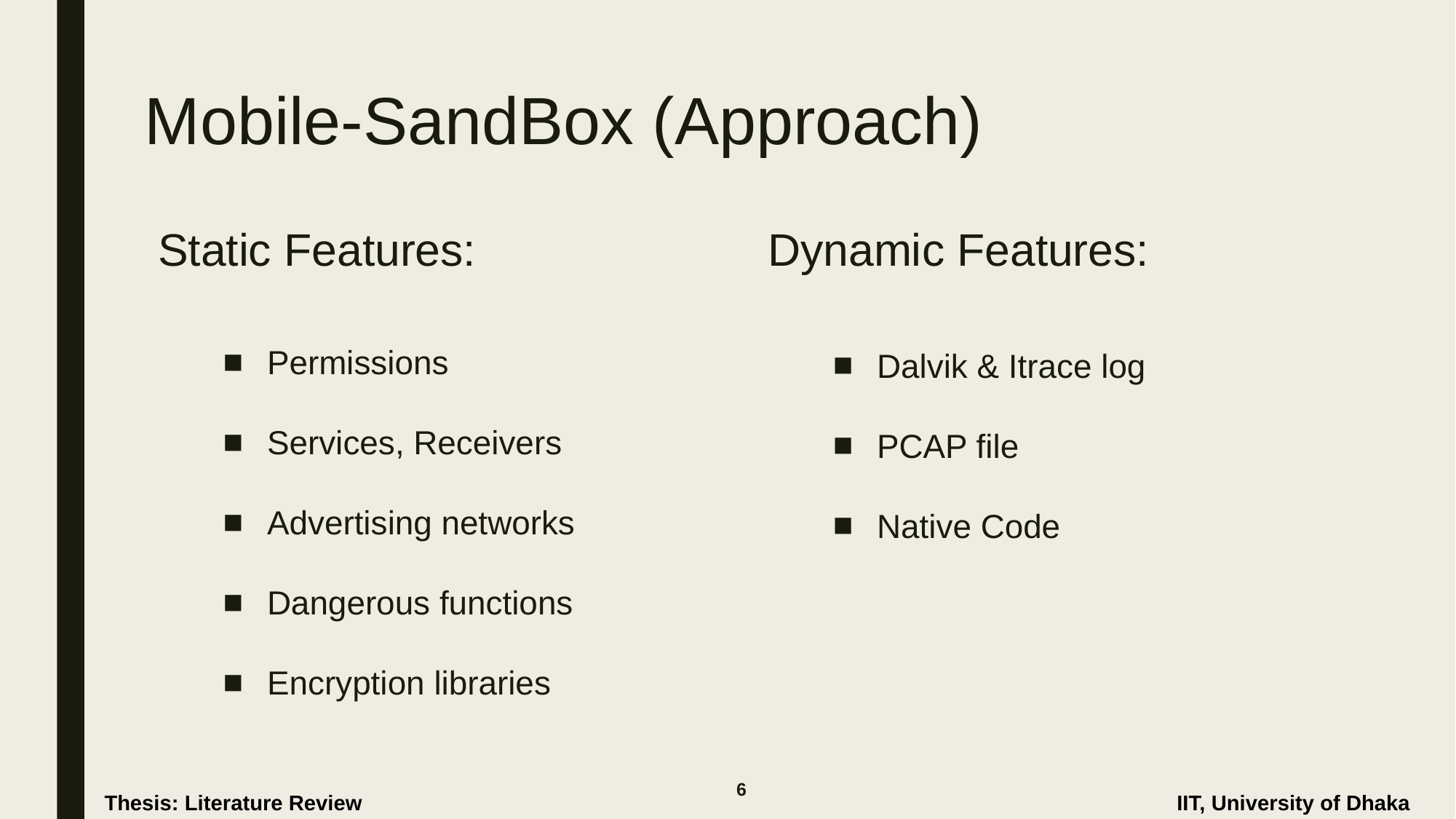

# Mobile-SandBox (Approach)
Static Features:
Dynamic Features:
Permissions
Services, Receivers
Advertising networks
Dangerous functions
Encryption libraries
Dalvik & Itrace log
PCAP file
Native Code
6